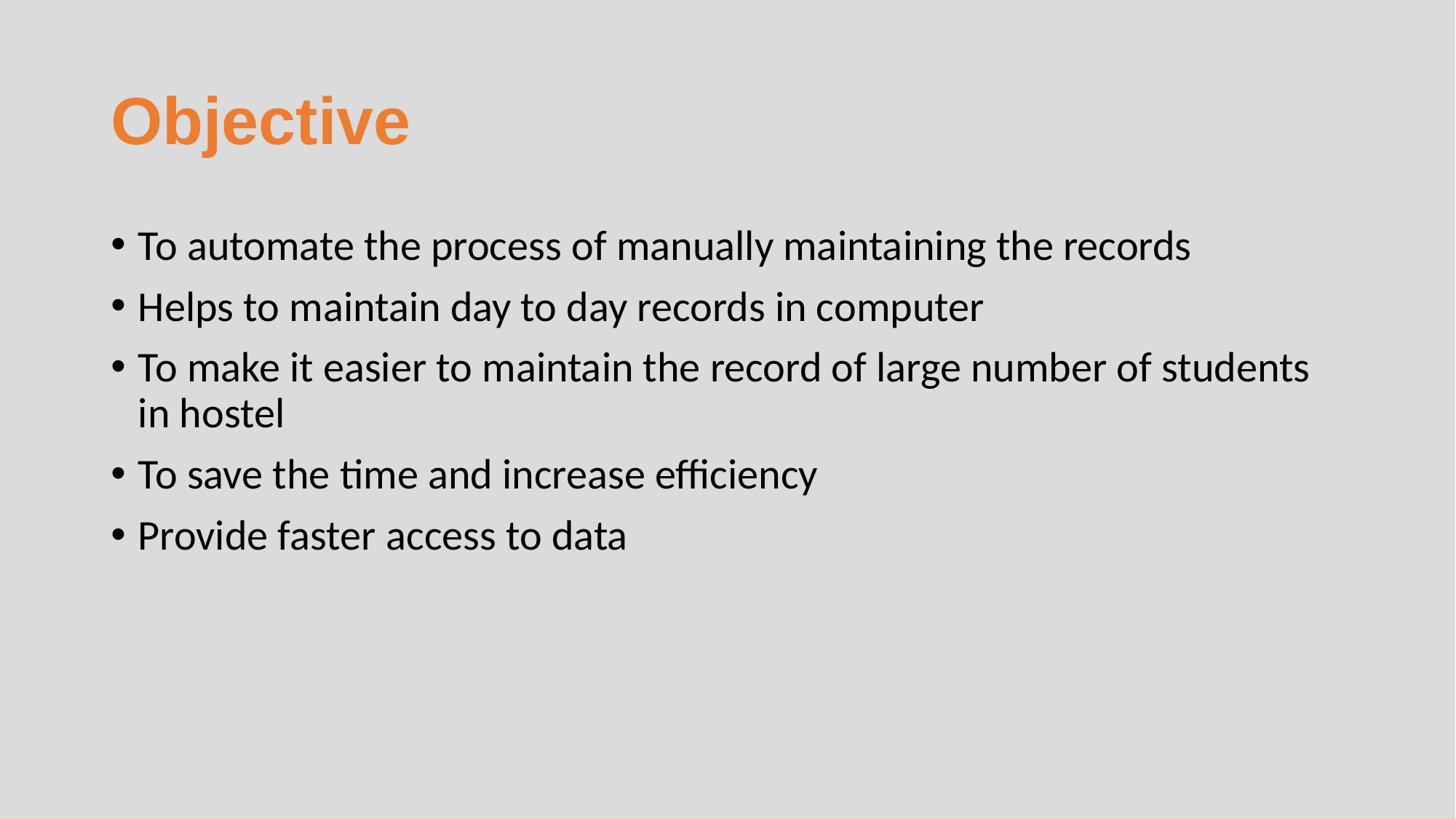

# Objective
To automate the process of manually maintaining the records
Helps to maintain day to day records in computer
To make it easier to maintain the record of large number of students in hostel
To save the time and increase efficiency
Provide faster access to data